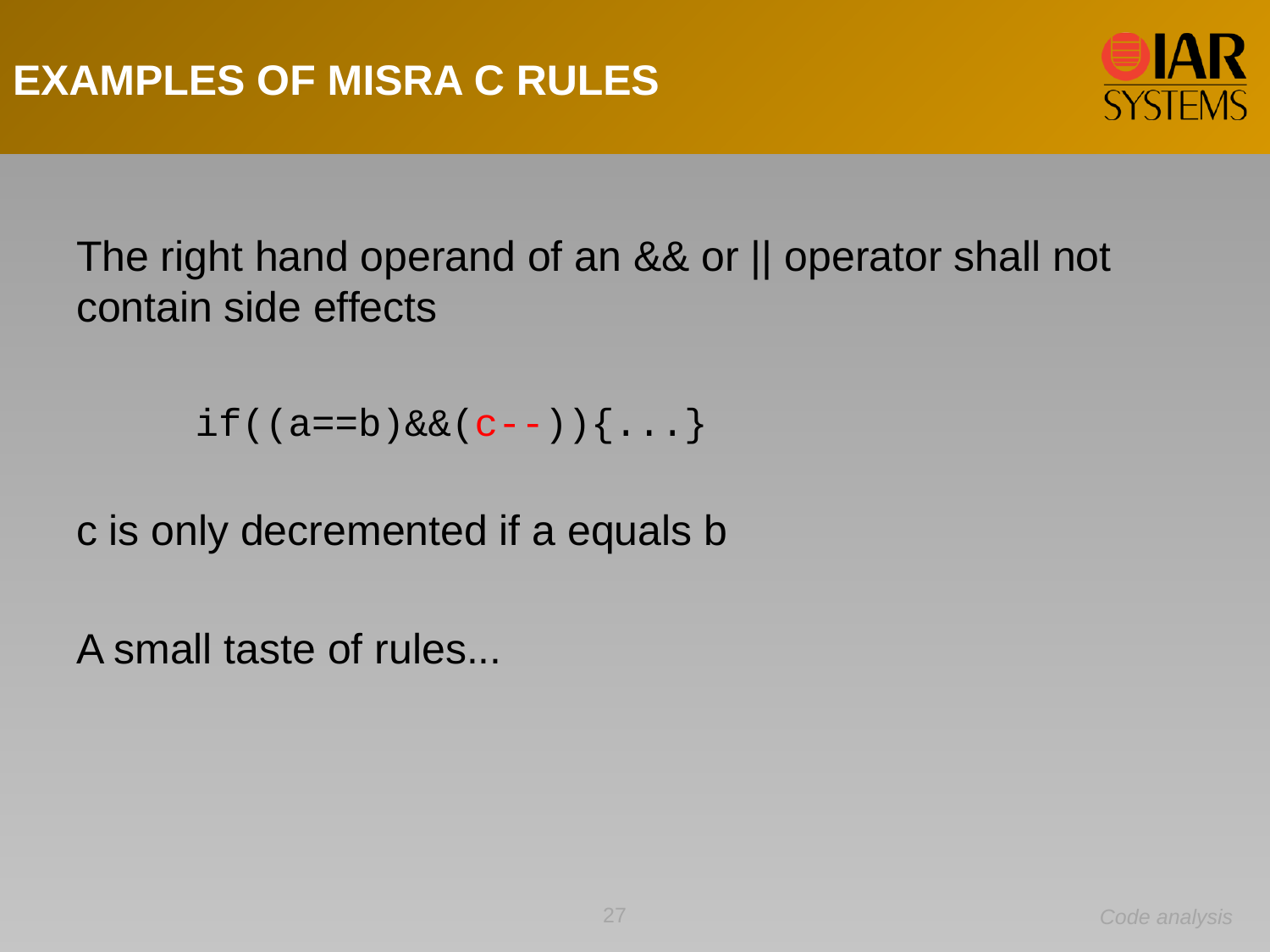

EXAMPLES OF MISRA C RULES
The right hand operand of an && or || operator shall not contain side effects

if((a==b)&&(c--)){...}
c is only decremented if a equals b

A small taste of rules...

27
Code analysis